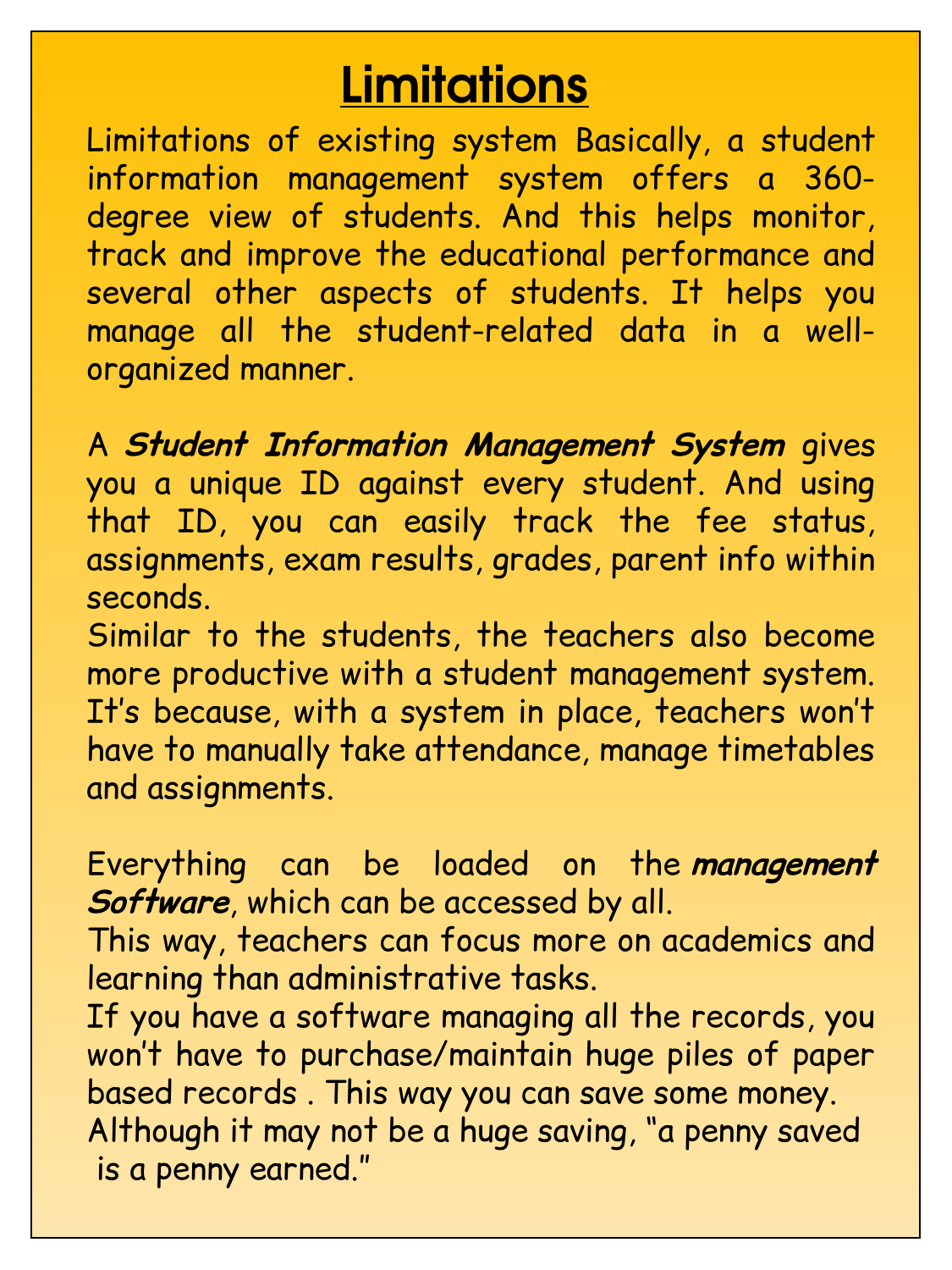

Limitations

Limitations of existing system Basically, a student information management system offers a 360-degree view of students. And this helps monitor, track and improve the educational performance and several other aspects of students. It helps you manage all the student-related data in a well-organized manner.

A Student Information Management System gives you a unique ID against every student. And using that ID, you can easily track the fee status, assignments, exam results, grades, parent info within seconds.
Similar to the students, the teachers also become more productive with a student management system. It’s because, with a system in place, teachers won’t have to manually take attendance, manage timetables and assignments.

Everything can be loaded on the management Software, which can be accessed by all.
This way, teachers can focus more on academics and learning than administrative tasks.
If you have a software managing all the records, you won’t have to purchase/maintain huge piles of paper based records . This way you can save some money.
Although it may not be a huge saving, “a penny saved
 is a penny earned.”